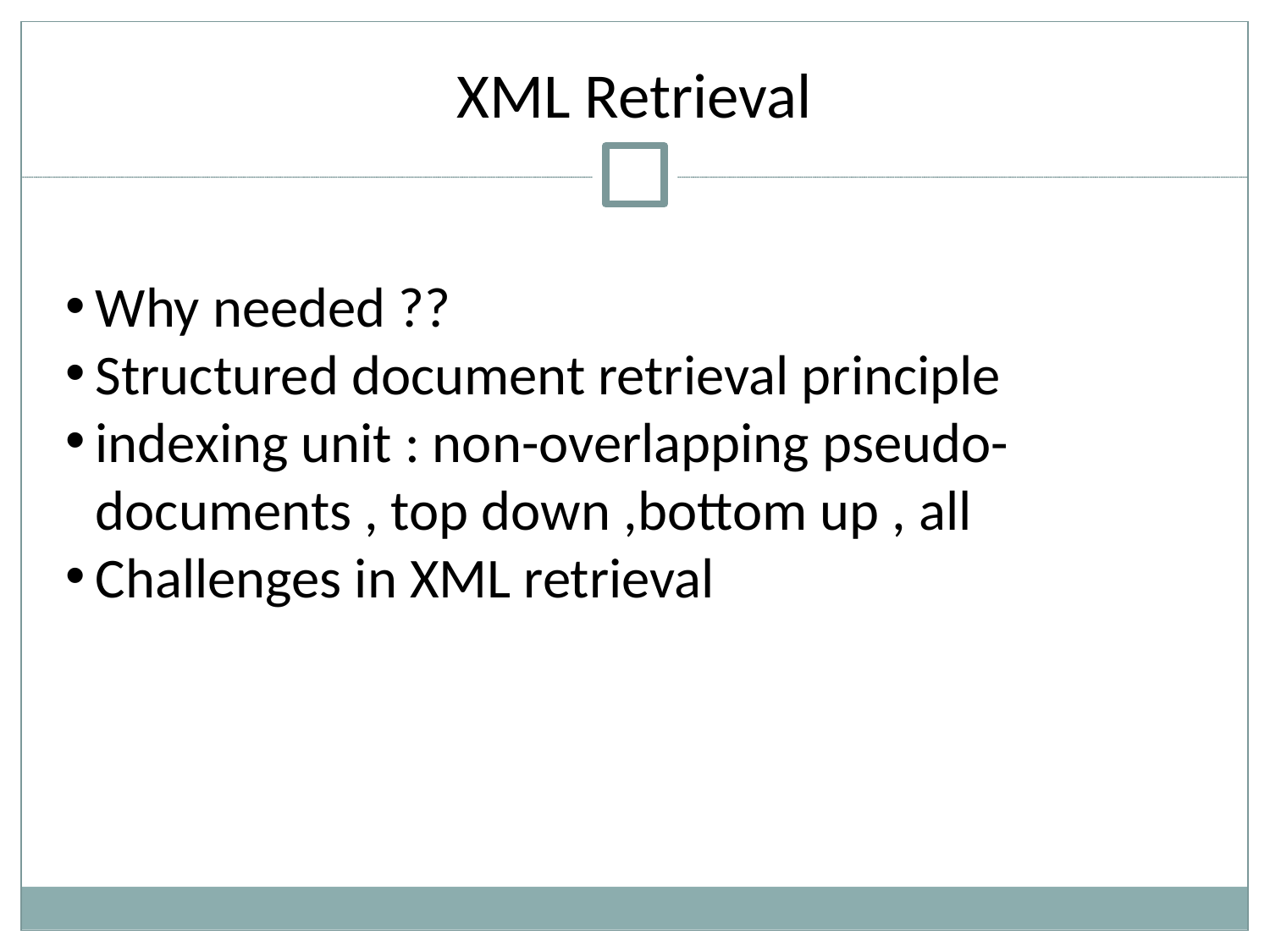

XML Retrieval

Why needed ??
Structured document retrieval principle
indexing unit : non-overlapping pseudo-documents , top down ,bottom up , all
Challenges in XML retrieval